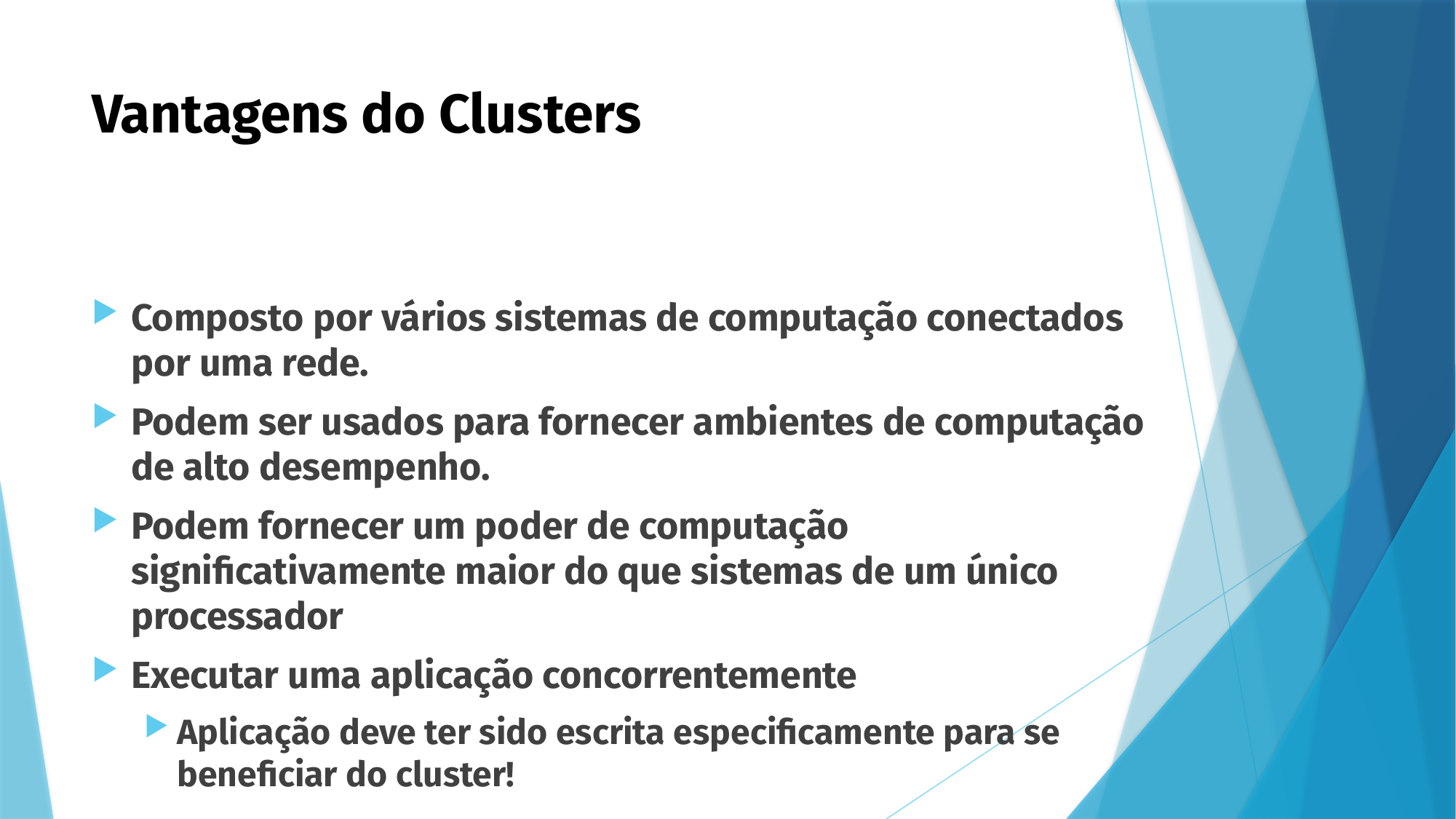

# Vantagens do Clusters
Composto por vários sistemas de computação conectados por uma rede.
Podem ser usados para fornecer ambientes de computação de alto desempenho.
Podem fornecer um poder de computação significativamente maior do que sistemas de um único processador
Executar uma aplicação concorrentemente
Aplicação deve ter sido escrita especificamente para se beneficiar do cluster!